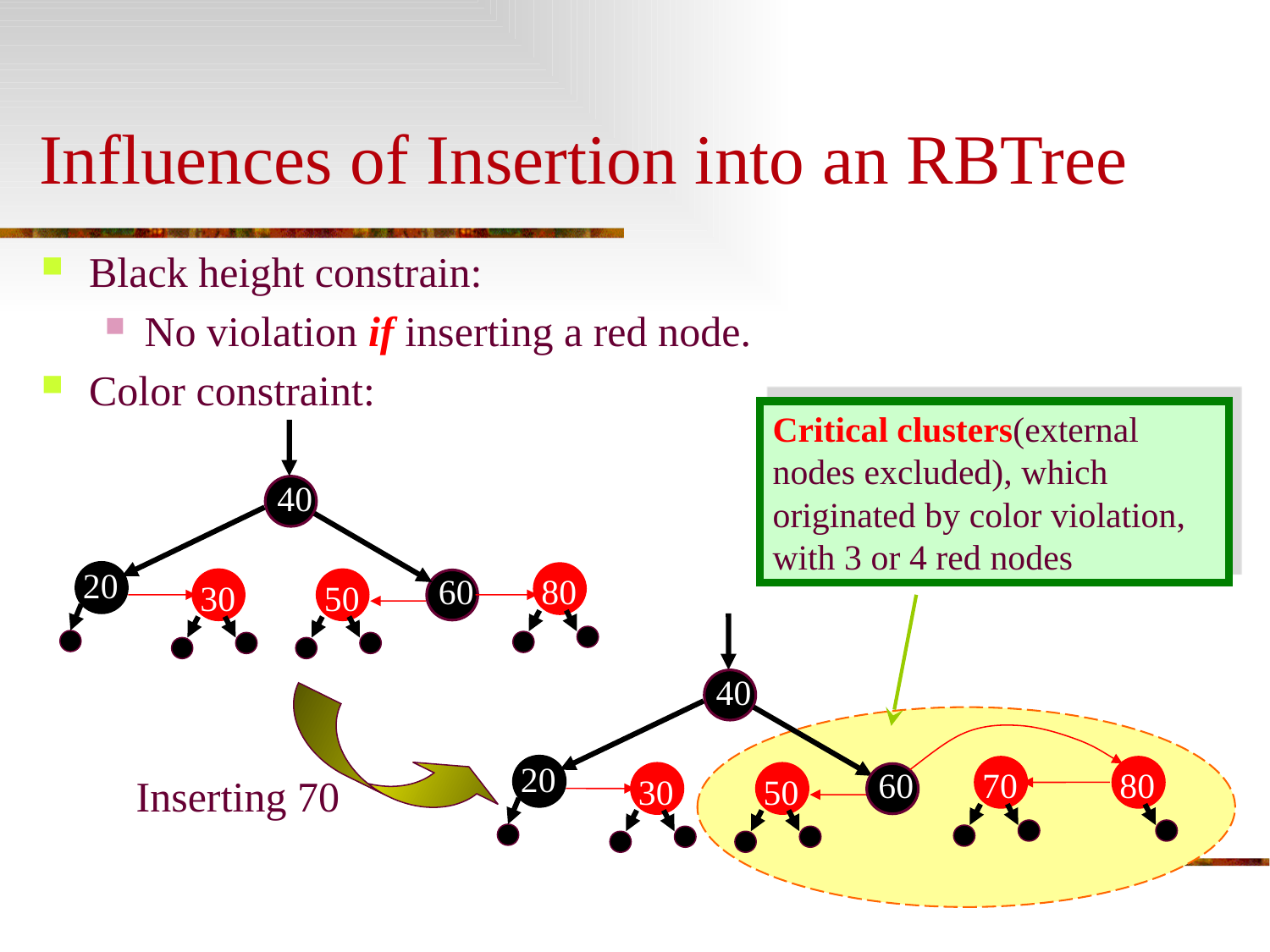

# Influences of Insertion into an RBTree
Black height constrain:
No violation if inserting a red node.
Color constraint:
Critical clusters(external nodes excluded), which originated by color violation, with 3 or 4 red nodes

40

20

60

80

30

50

40

20

60

70

80

30

50

Inserting 70